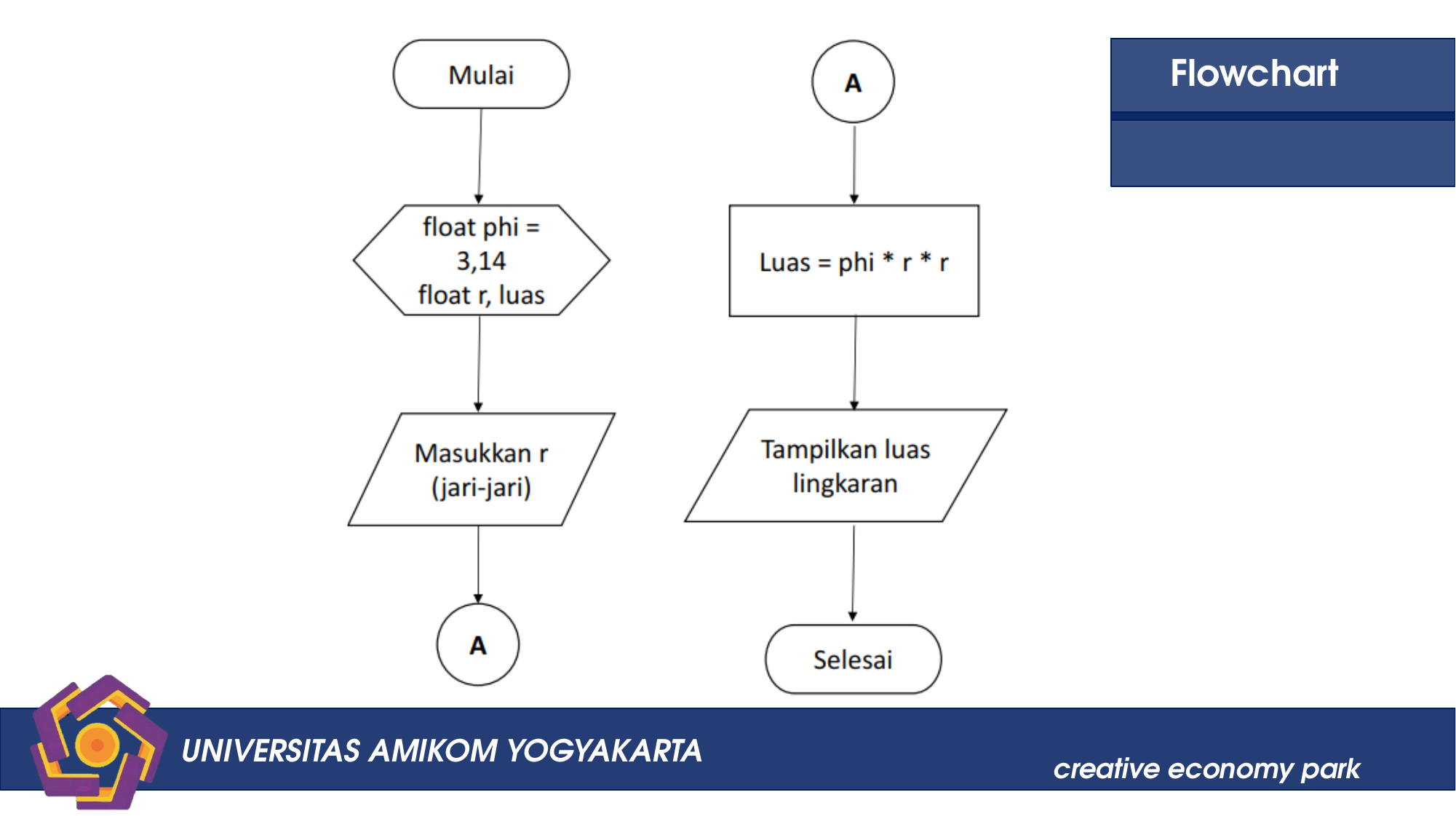

# Flowchart

UNIVERSITAS AMIKOM YOGYAKARTA
creative economy park